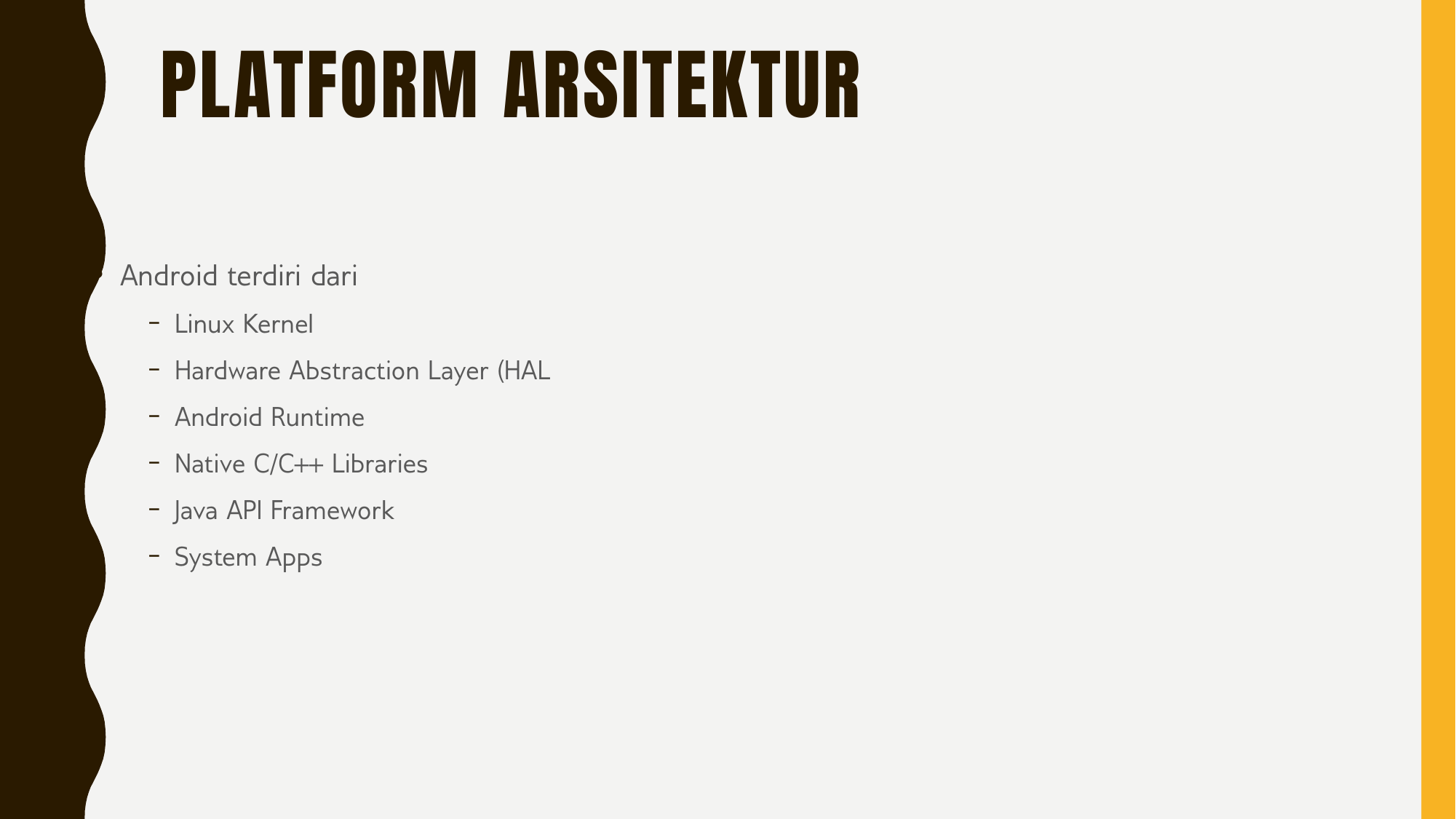

# Platform arsitektur
Android terdiri dari
Linux Kernel
Hardware Abstraction Layer (HAL
Android Runtime
Native C/C++ Libraries
Java API Framework
System Apps